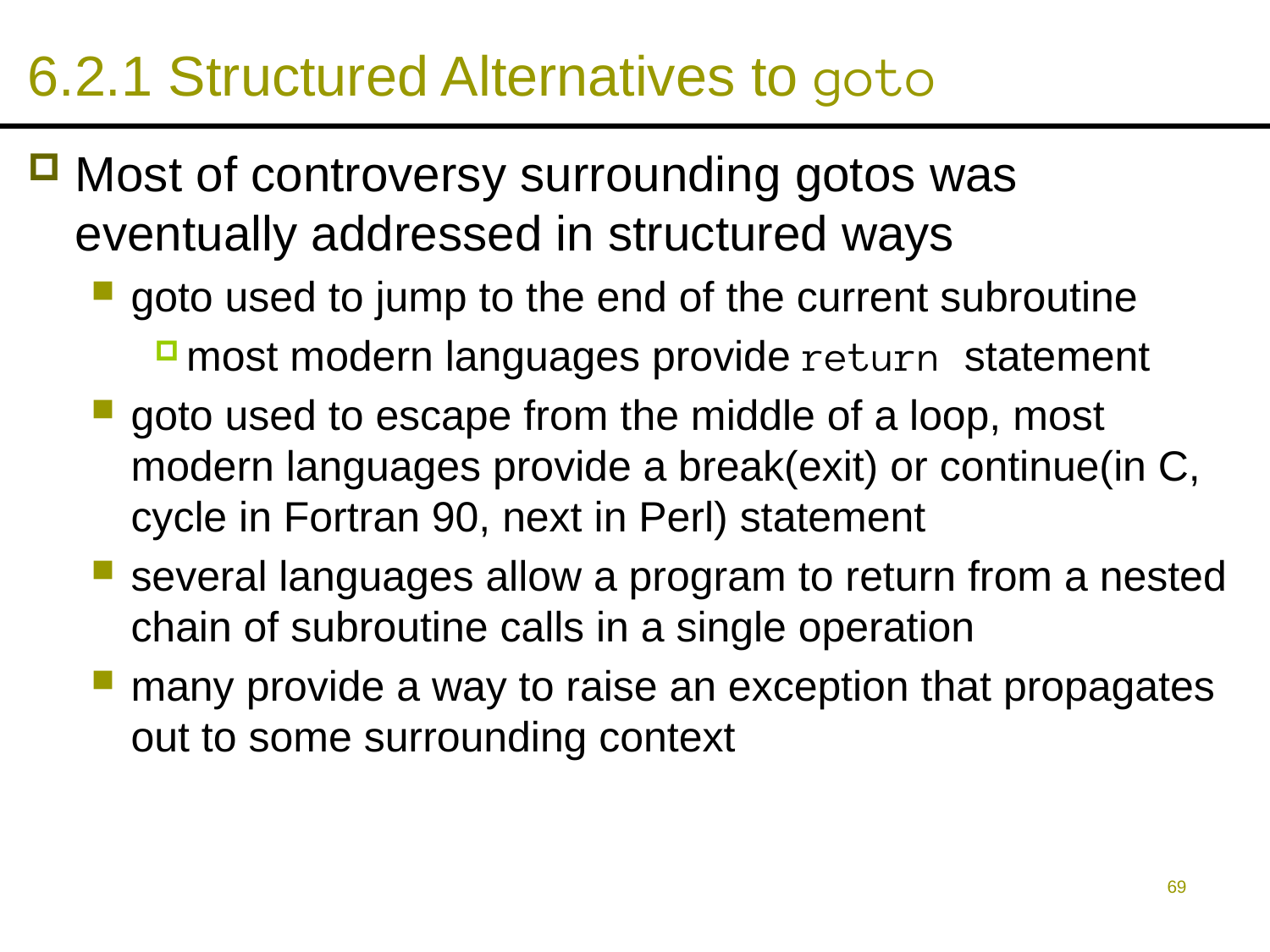

# 6.2.1 Structured Alternatives to goto
Most of controversy surrounding gotos was eventually addressed in structured ways
goto used to jump to the end of the current subroutine
most modern languages provide return statement
goto used to escape from the middle of a loop, most modern languages provide a break(exit) or continue(in C, cycle in Fortran 90, next in Perl) statement
several languages allow a program to return from a nested chain of subroutine calls in a single operation
many provide a way to raise an exception that propagates out to some surrounding context
69